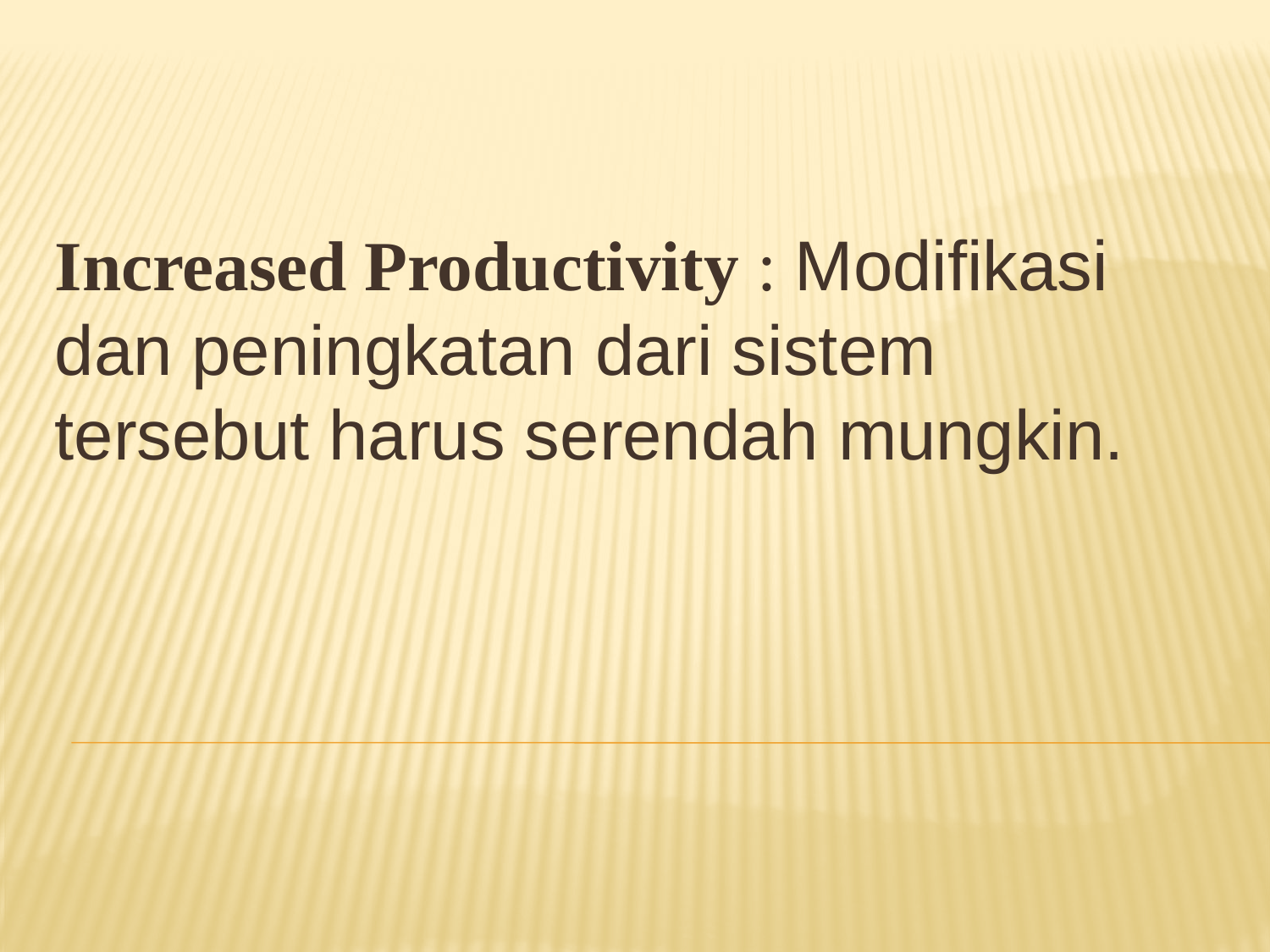

Increased Productivity : Modifikasi dan peningkatan dari sistem tersebut harus serendah mungkin.